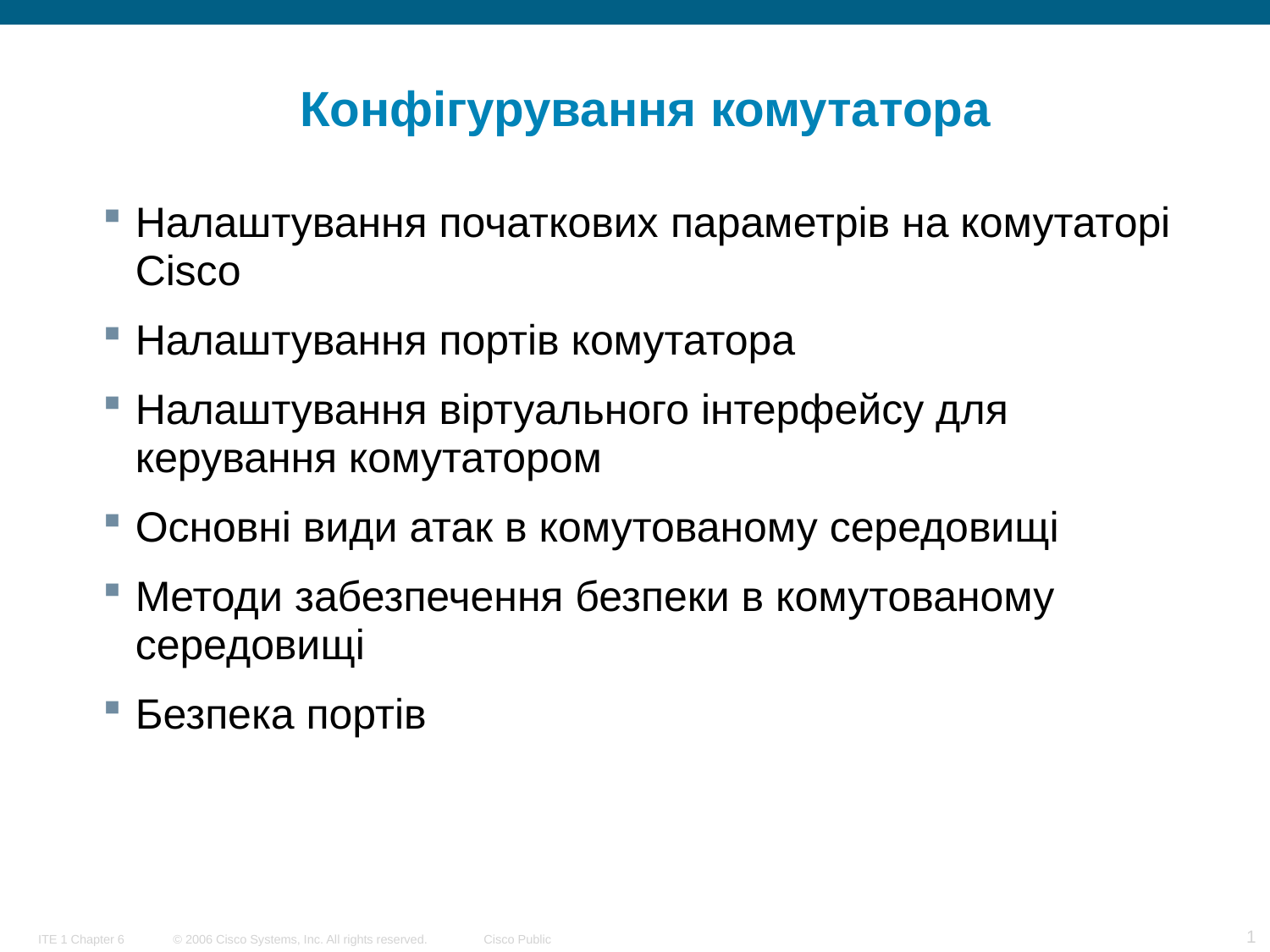

# Конфігурування комутатора
Налаштування початкових параметрів на комутаторі Cisco
Налаштування портів комутатора
Налаштування віртуального інтерфейсу для керування комутатором
Основні види атак в комутованому середовищі
Mетоди забезпечення безпеки в комутованому середовищі
Безпека портів